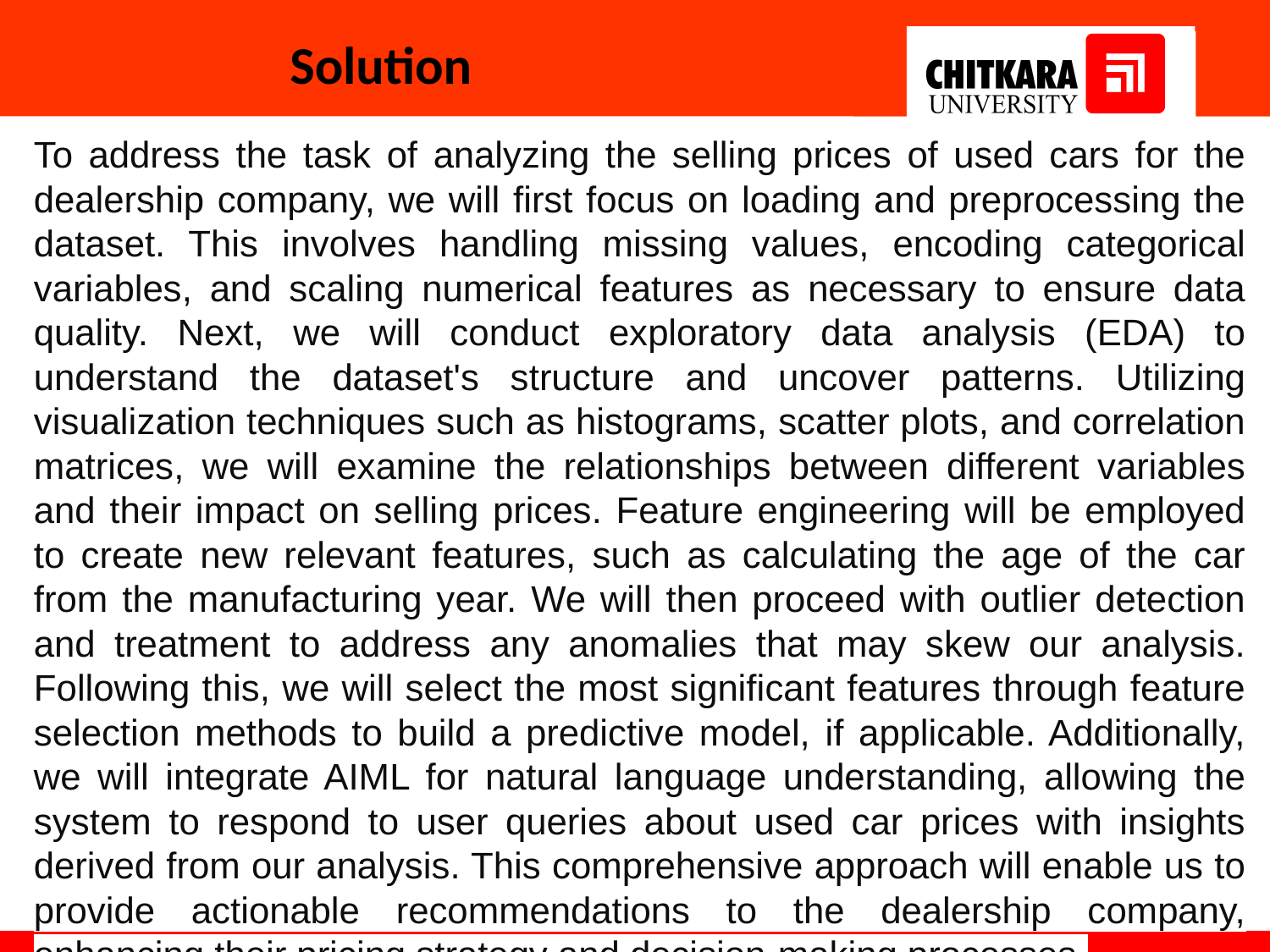

# Solution
To address the task of analyzing the selling prices of used cars for the dealership company, we will first focus on loading and preprocessing the dataset. This involves handling missing values, encoding categorical variables, and scaling numerical features as necessary to ensure data quality. Next, we will conduct exploratory data analysis (EDA) to understand the dataset's structure and uncover patterns. Utilizing visualization techniques such as histograms, scatter plots, and correlation matrices, we will examine the relationships between different variables and their impact on selling prices. Feature engineering will be employed to create new relevant features, such as calculating the age of the car from the manufacturing year. We will then proceed with outlier detection and treatment to address any anomalies that may skew our analysis. Following this, we will select the most significant features through feature selection methods to build a predictive model, if applicable. Additionally, we will integrate AIML for natural language understanding, allowing the system to respond to user queries about used car prices with insights derived from our analysis. This comprehensive approach will enable us to provide actionable recommendations to the dealership company, enhancing their pricing strategy and decision-making processes.